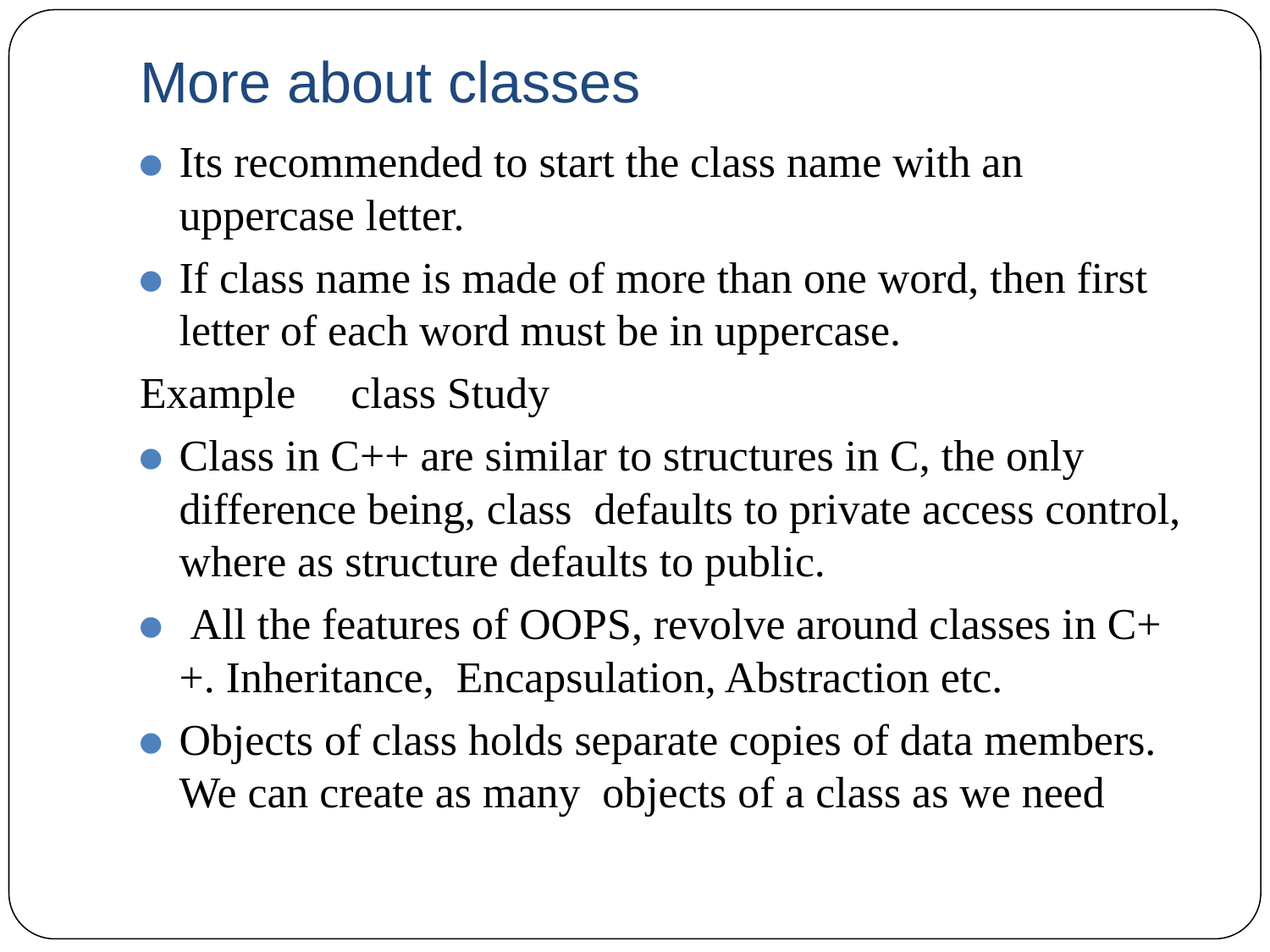

# More about classes
Its recommended to start the class name with an uppercase letter.
If class name is made of more than one word, then first letter of each word must be in uppercase.
Example     class Study
Class in C++ are similar to structures in C, the only difference being, class  defaults to private access control, where as structure defaults to public.
 All the features of OOPS, revolve around classes in C++. Inheritance,  Encapsulation, Abstraction etc.
Objects of class holds separate copies of data members. We can create as many  objects of a class as we need